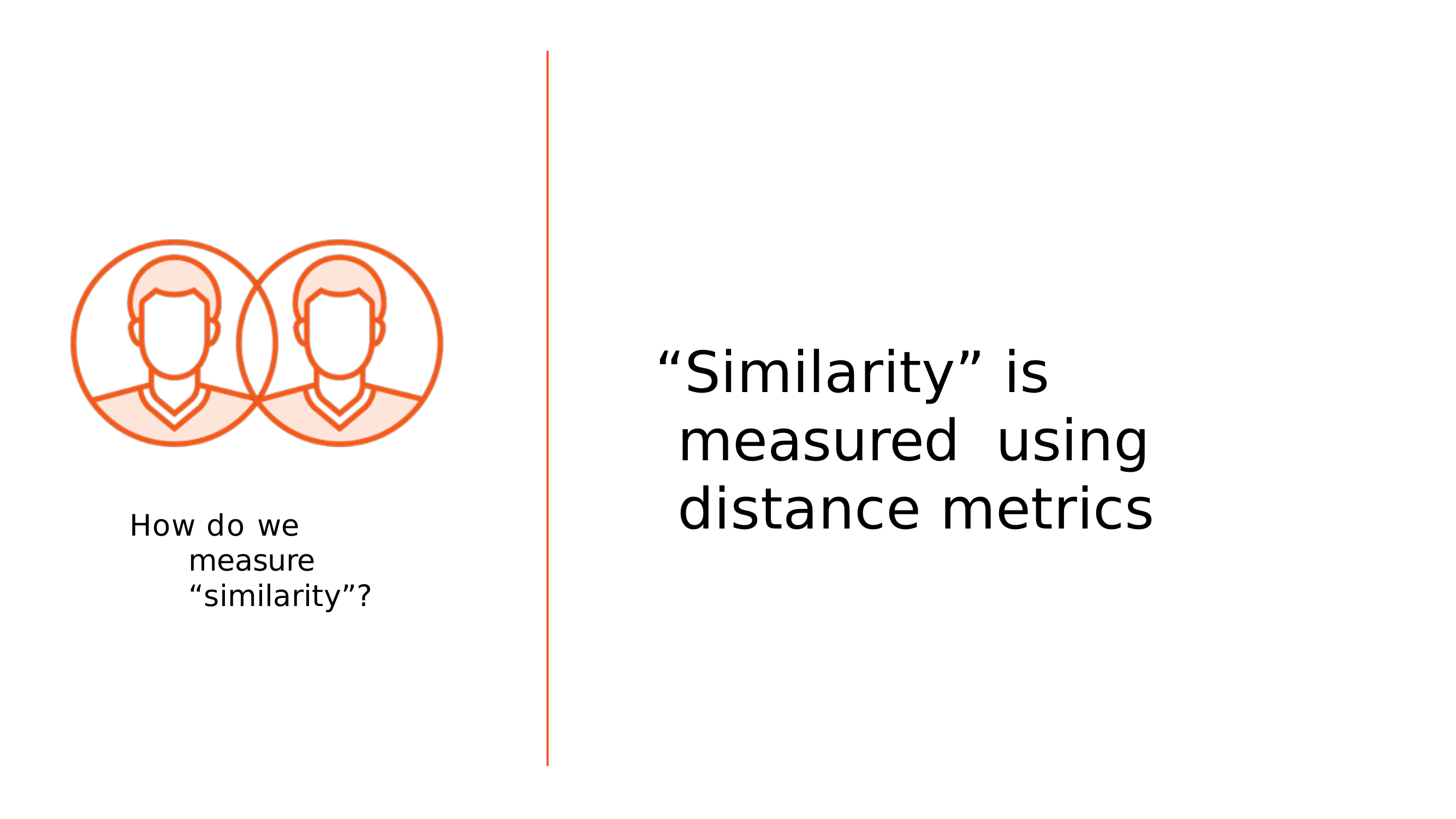

# “Similarity” is measured  using distance metrics
How do we measure  “similarity”?